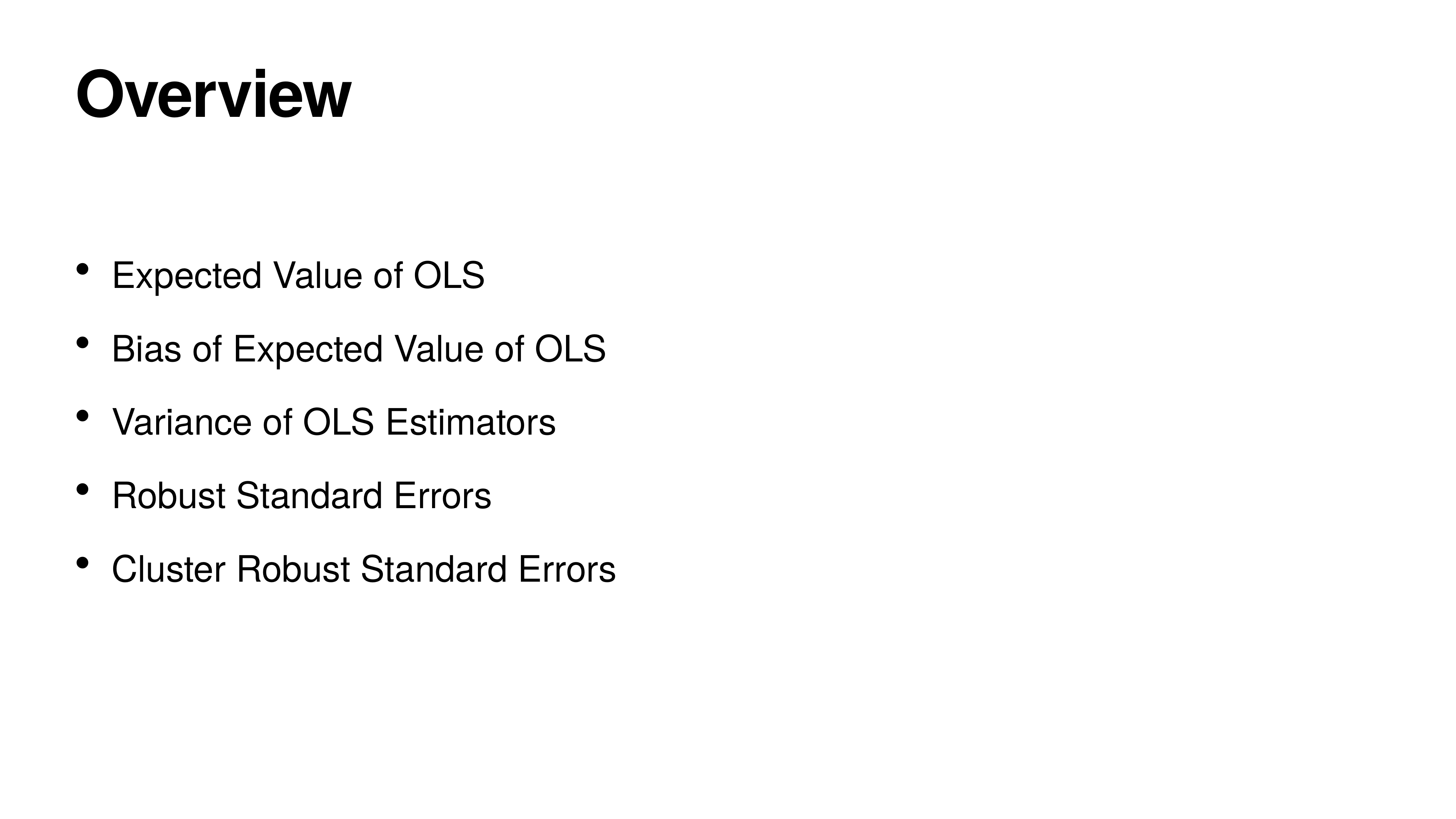

# Overview
Expected Value of OLS
Bias of Expected Value of OLS
Variance of OLS Estimators
Robust Standard Errors
Cluster Robust Standard Errors